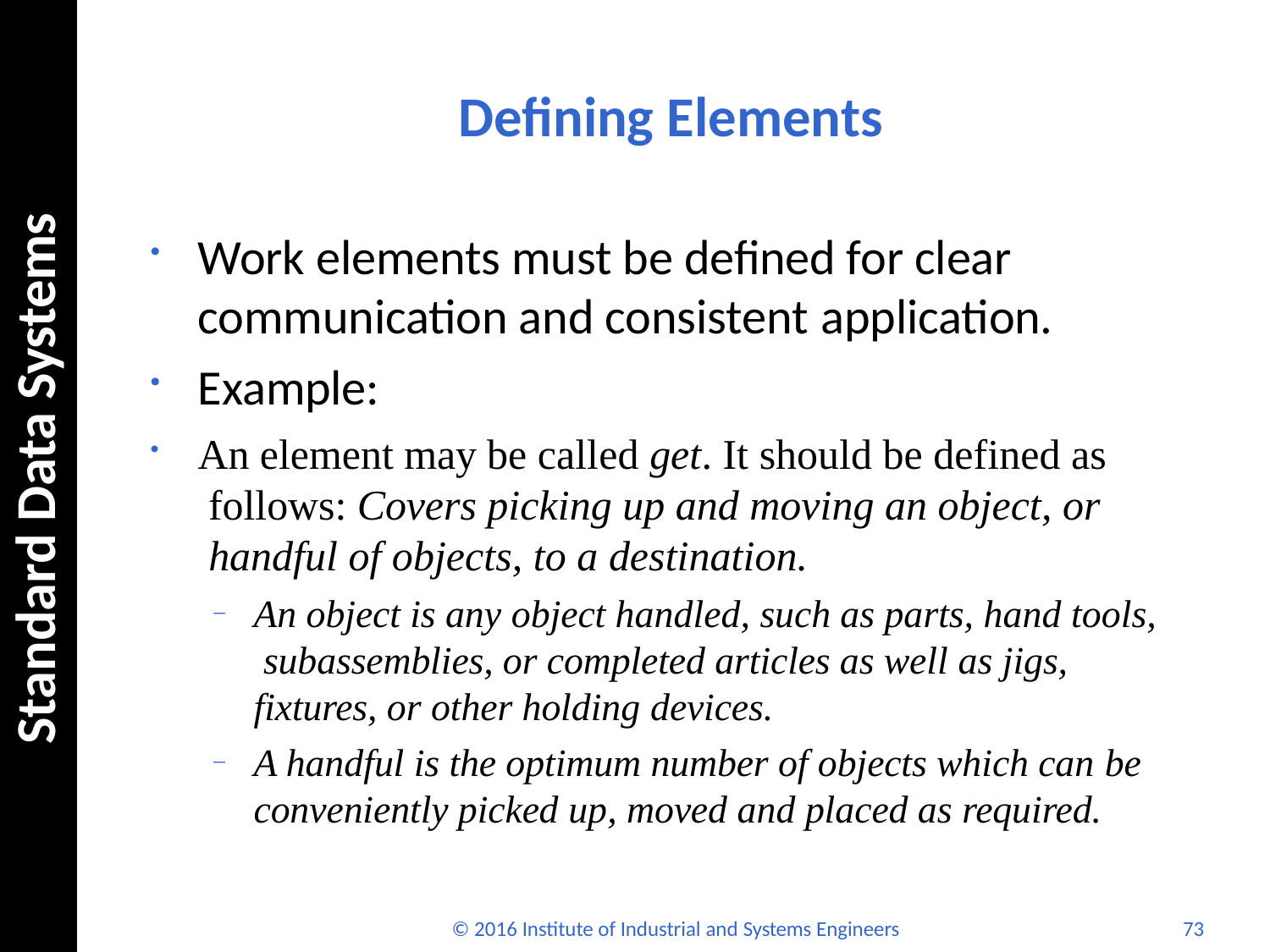

# Defining Elements
Standard Data Systems
Work elements must be defined for clear  communication and consistent application.
Example:
An element may be called get. It should be defined as  follows: Covers picking up and moving an object, or  handful of objects, to a destination.
An object is any object handled, such as parts, hand tools,  subassemblies, or completed articles as well as jigs,  fixtures, or other holding devices.
A handful is the optimum number of objects which can be
conveniently picked up, moved and placed as required.
© 2016 Institute of Industrial and Systems Engineers
73